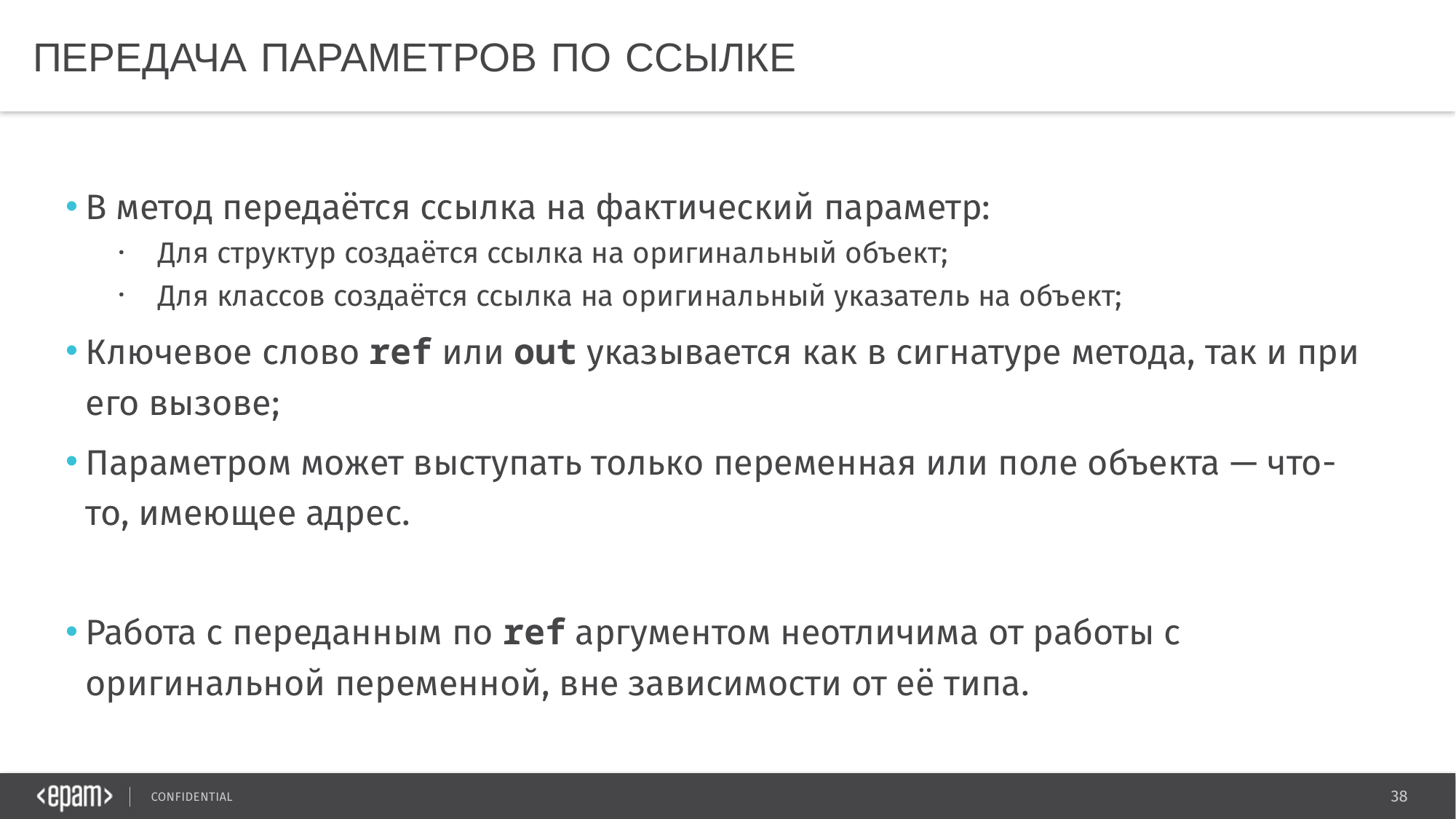

# Передача параметров по ссылке
В метод передаётся ссылка на фактический параметр:
Для структур создаётся ссылка на оригинальный объект;
Для классов создаётся ссылка на оригинальный указатель на объект;
Ключевое слово ref или out указывается как в сигнатуре метода, так и при его вызове;
Параметром может выступать только переменная или поле объекта — что-то, имеющее адрес.

Работа с переданным по ref аргументом неотличима от работы с оригинальной переменной, вне зависимости от её типа.